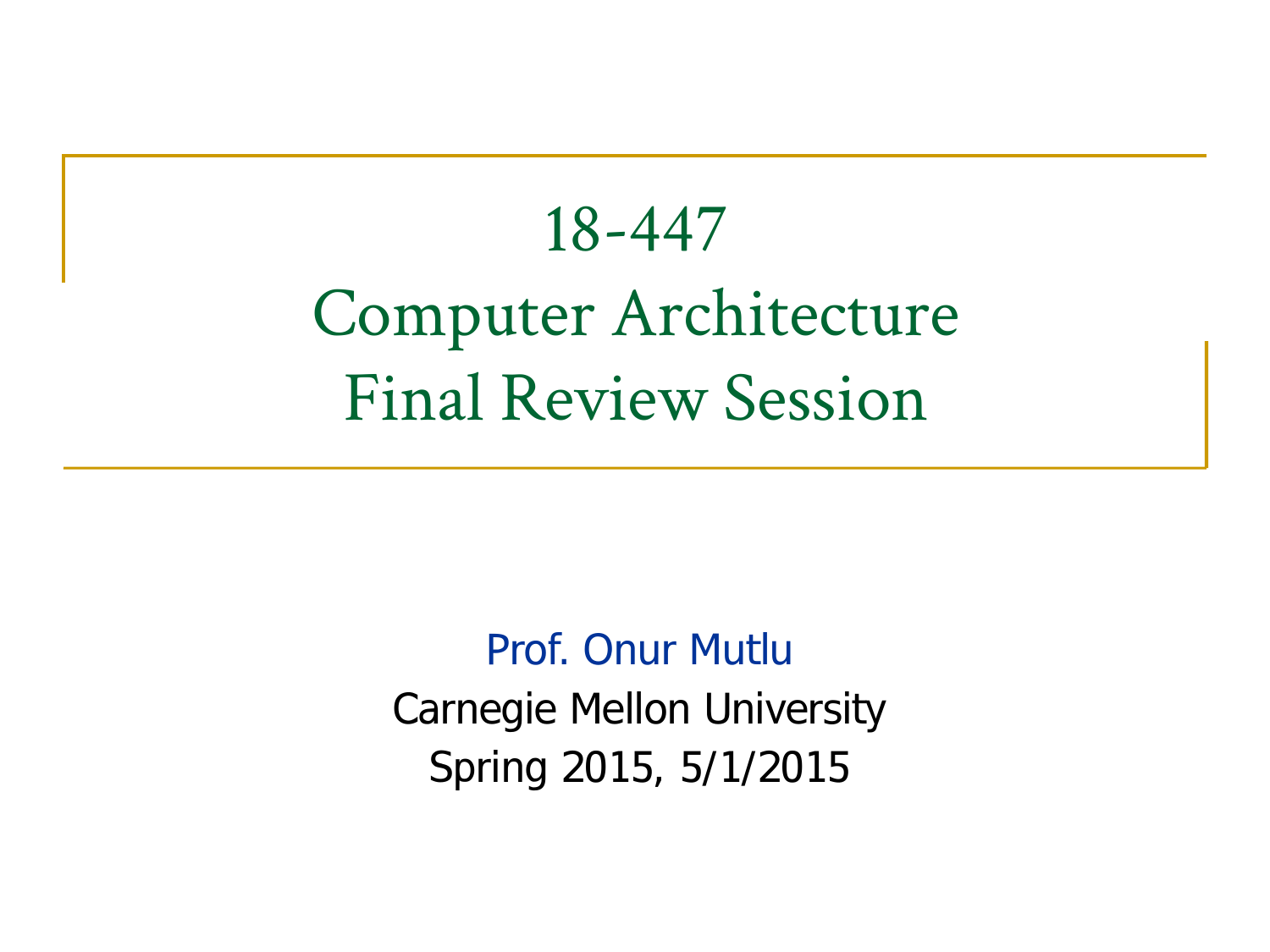

# 18-447 Computer Architecture Final Review Session

Prof. Onur Mutlu
Carnegie Mellon University
Spring 2015, 5/1/2015